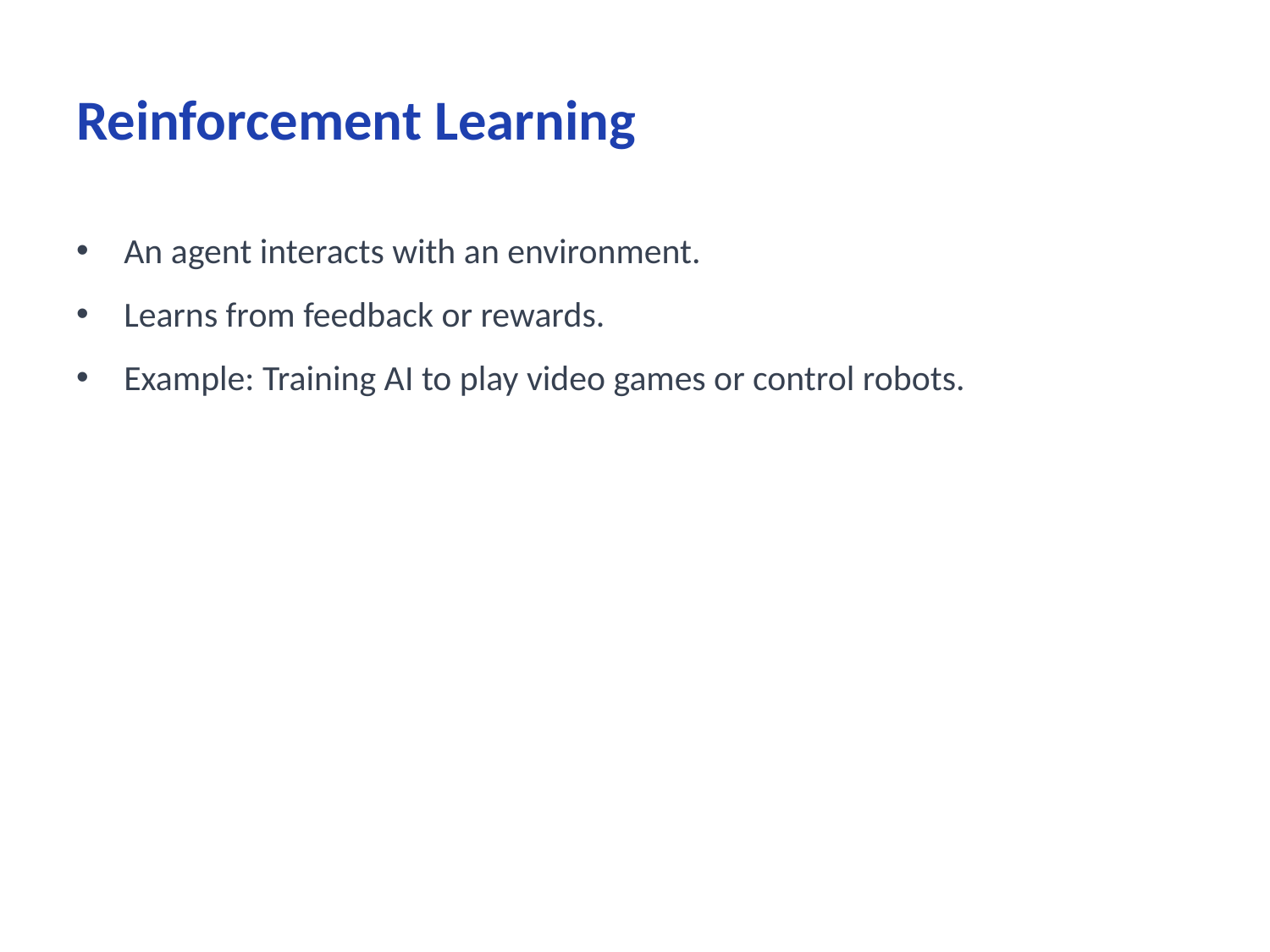

# Reinforcement Learning
An agent interacts with an environment.
Learns from feedback or rewards.
Example: Training AI to play video games or control robots.